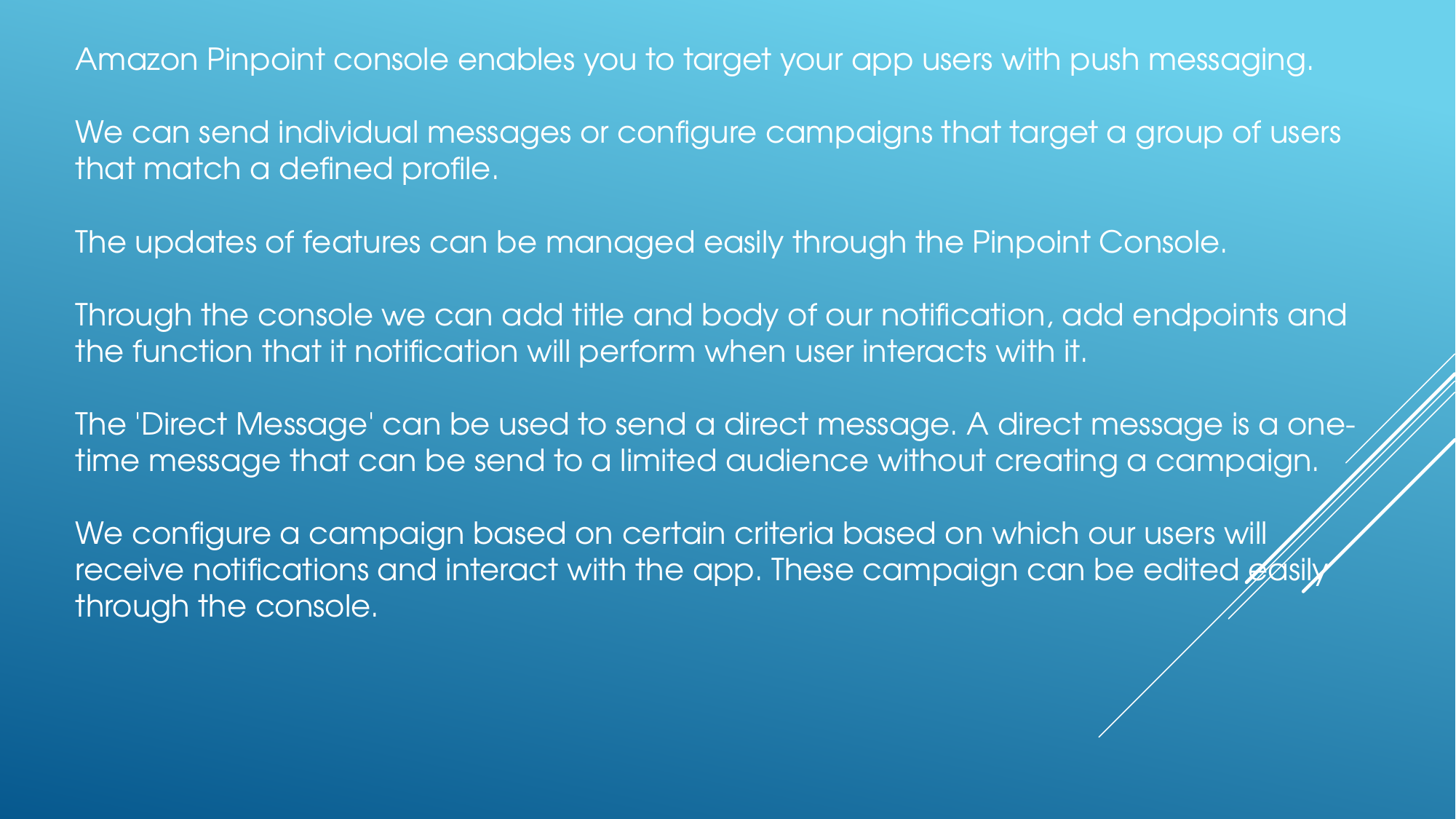

Amazon Pinpoint console enables you to target your app users with push messaging.

We can send individual messages or configure campaigns that target a group of users that match a defined profile.

The updates of features can be managed easily through the Pinpoint Console.

Through the console we can add title and body of our notification, add endpoints and the function that it notification will perform when user interacts with it.

The 'Direct Message' can be used to send a direct message. A direct message is a one-time message that can be send to a limited audience without creating a campaign.

We configure a campaign based on certain criteria based on which our users will receive notifications and interact with the app. These campaign can be edited easily through the console.